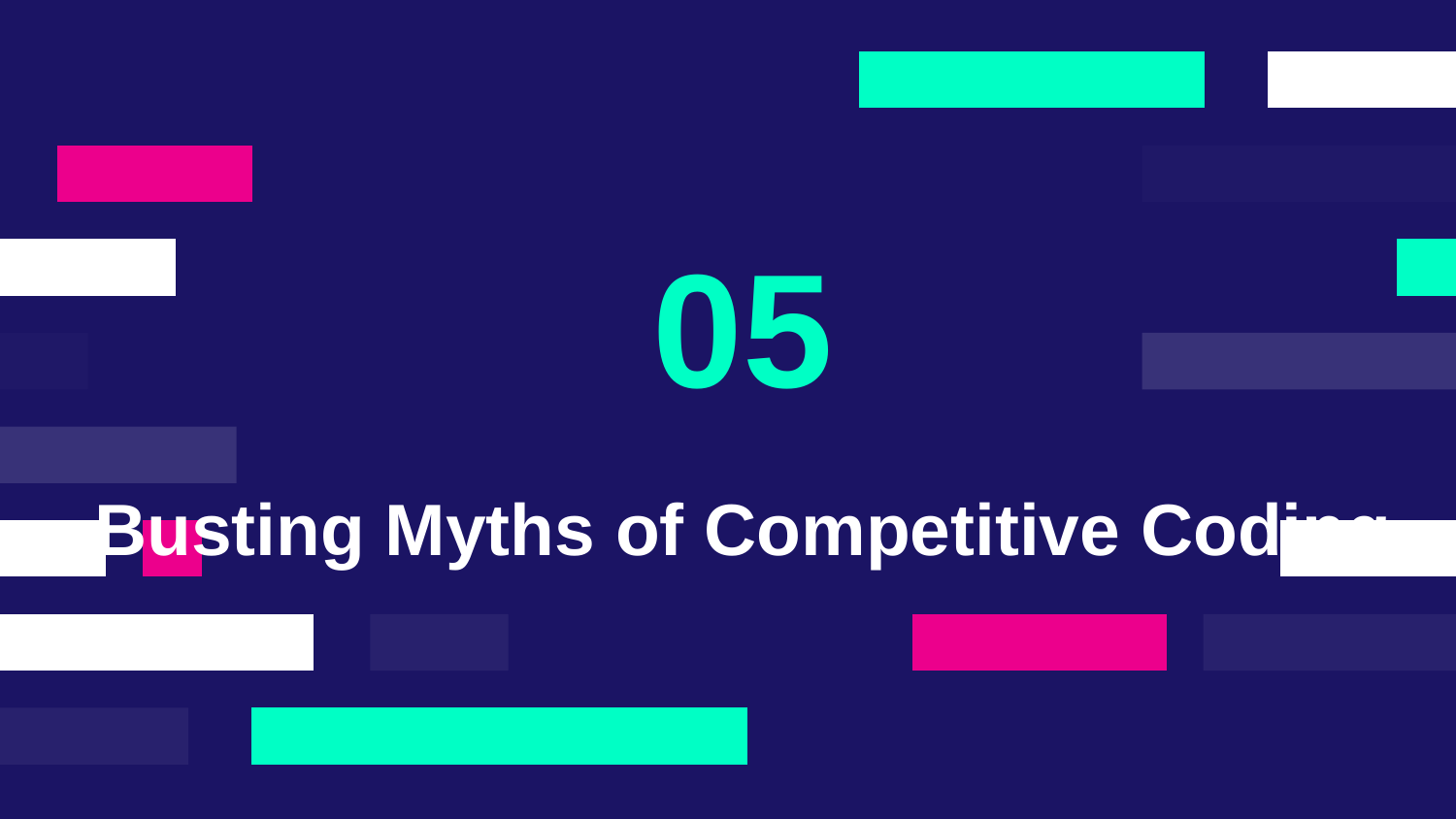

05
# Busting Myths of Competitive Coding